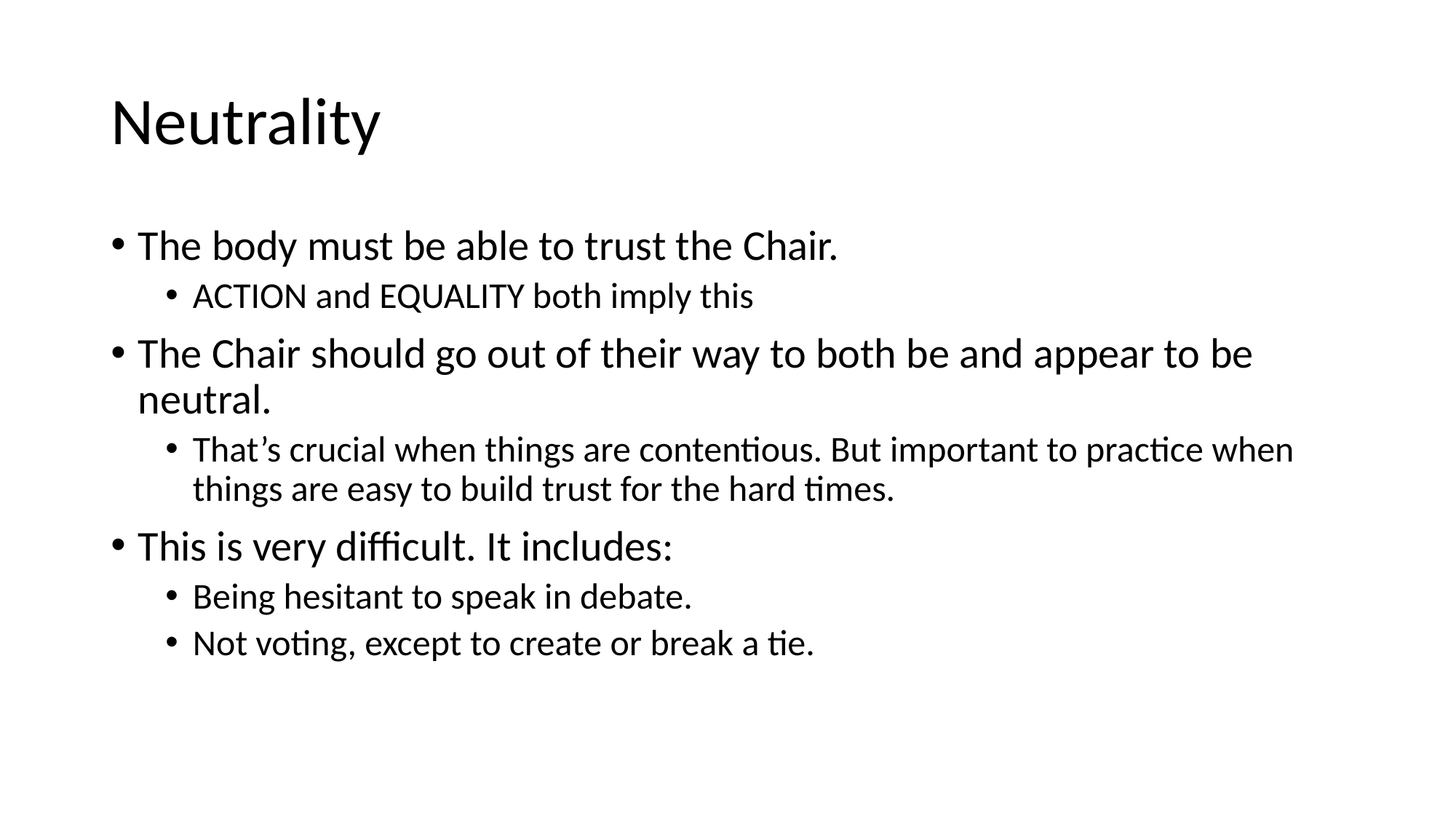

# Neutrality
The body must be able to trust the Chair.
ACTION and EQUALITY both imply this
The Chair should go out of their way to both be and appear to be neutral.
That’s crucial when things are contentious. But important to practice when things are easy to build trust for the hard times.
This is very difficult. It includes:
Being hesitant to speak in debate.
Not voting, except to create or break a tie.